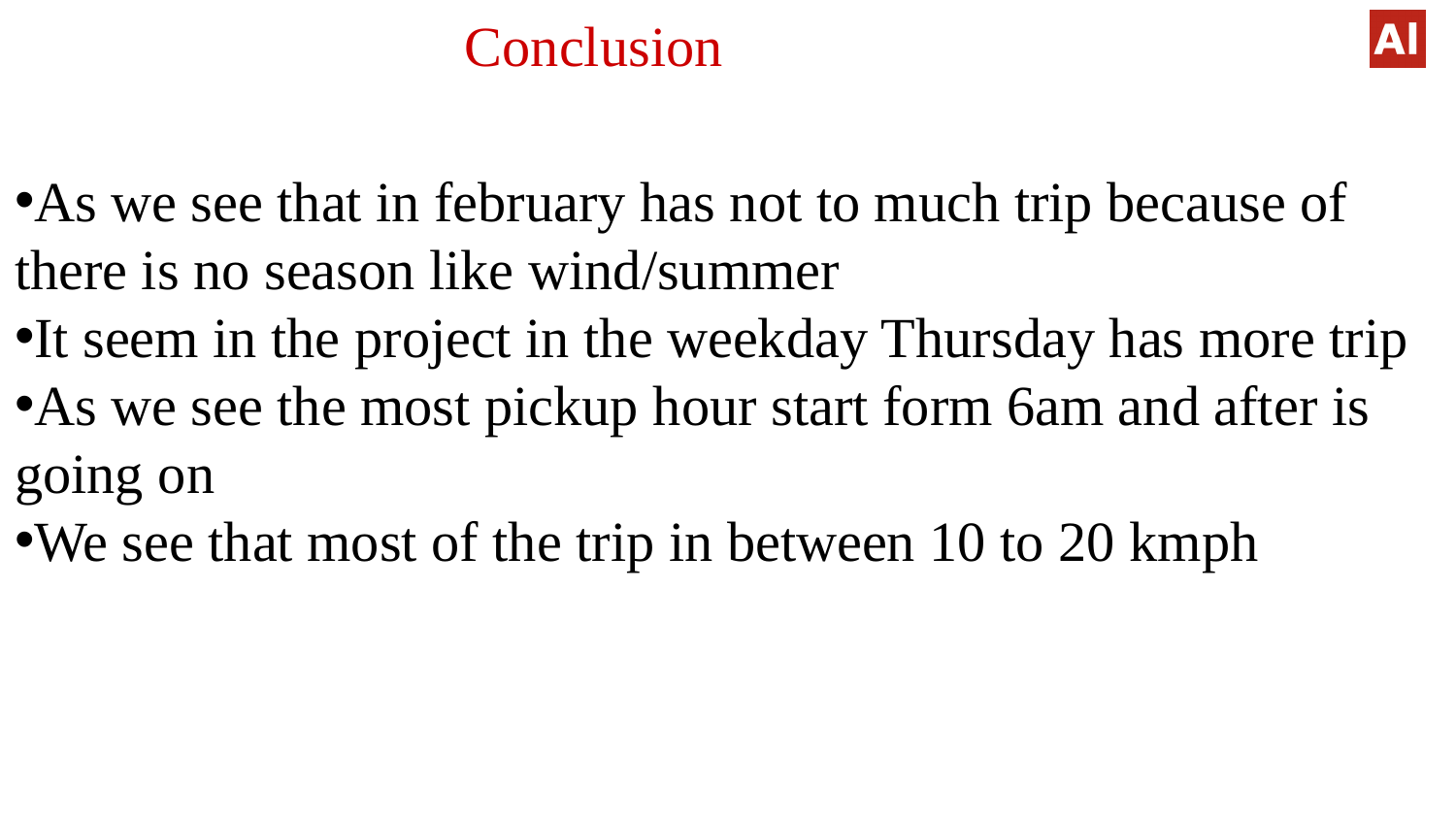

Conclusion

As we see that in february has not to much trip because of there is no season like wind/summer
It seem in the project in the weekday Thursday has more trip
As we see the most pickup hour start form 6am and after is going on
We see that most of the trip in between 10 to 20 kmph